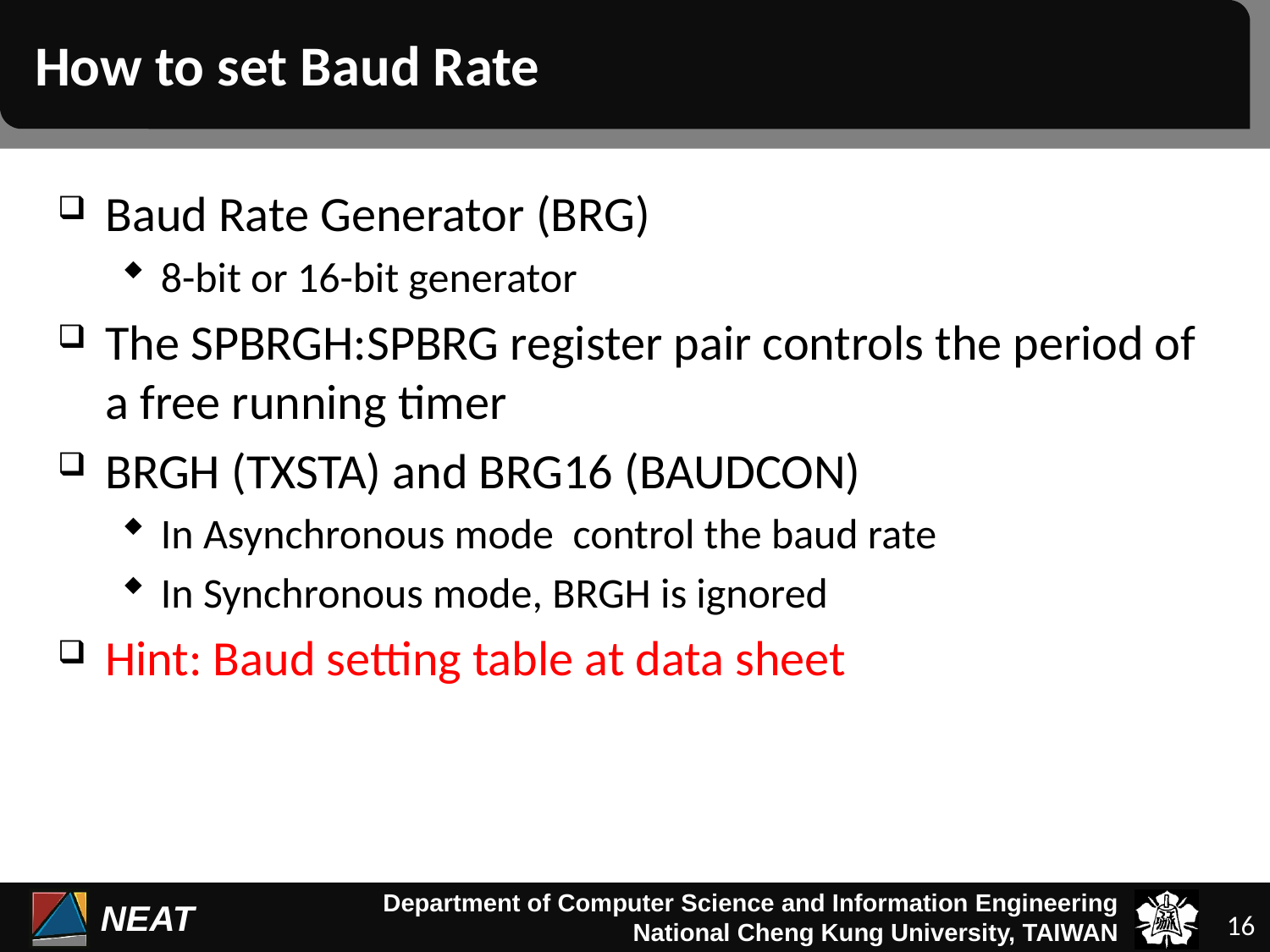

# How to set Baud Rate
Baud Rate Generator (BRG)
8-bit or 16-bit generator
The SPBRGH:SPBRG register pair controls the period of a free running timer
BRGH (TXSTA) and BRG16 (BAUDCON)
In Asynchronous mode  control the baud rate
In Synchronous mode, BRGH is ignored
Hint: Baud setting table at data sheet